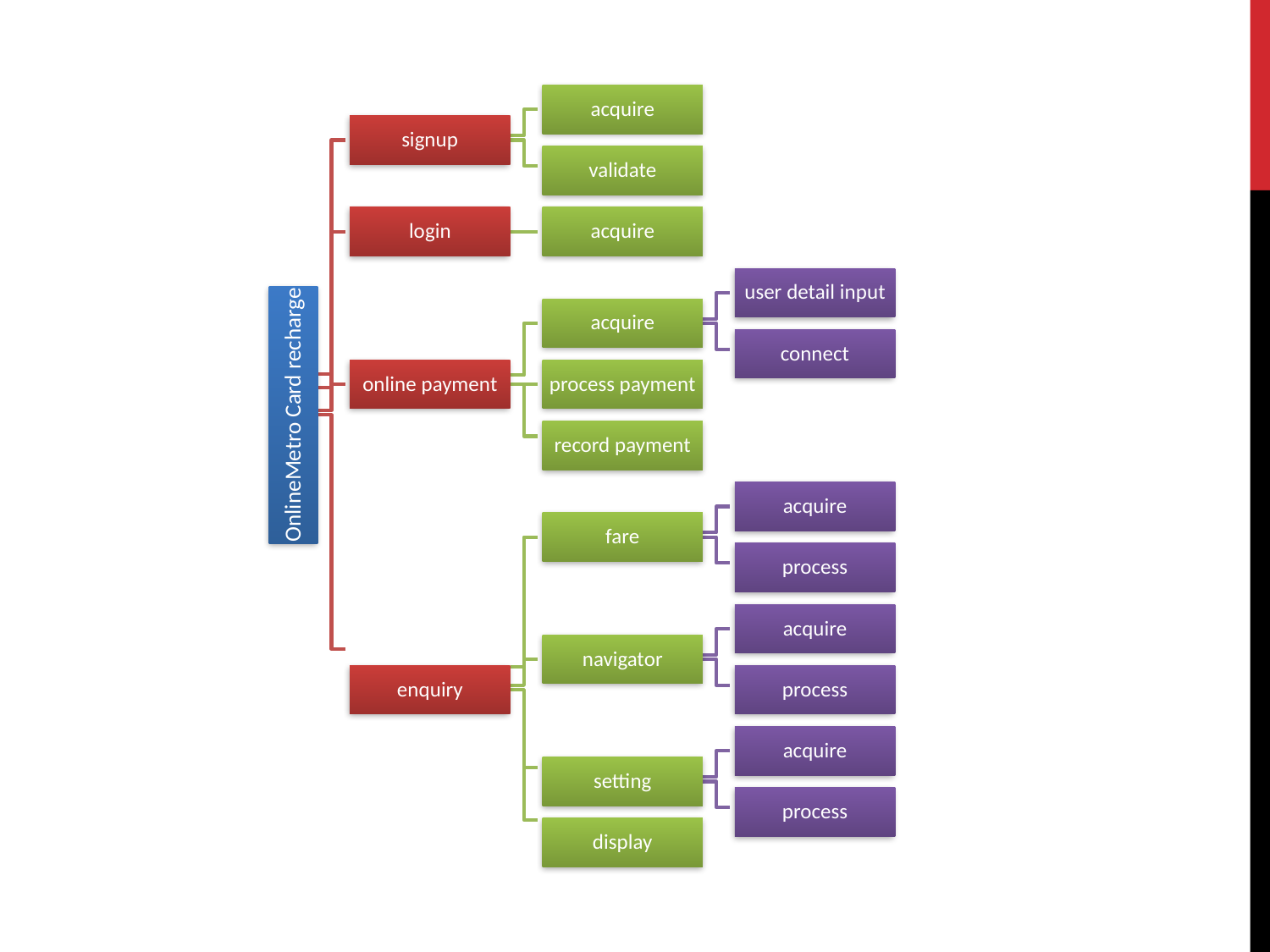

OnlineMetro Card recharge
signup
acquire
validate
login
acquire
online payment
acquire
user detail input
connect
process payment
record payment
enquiry
fare
acquire
process
navigator
acquire
process
setting
acquire
process
display